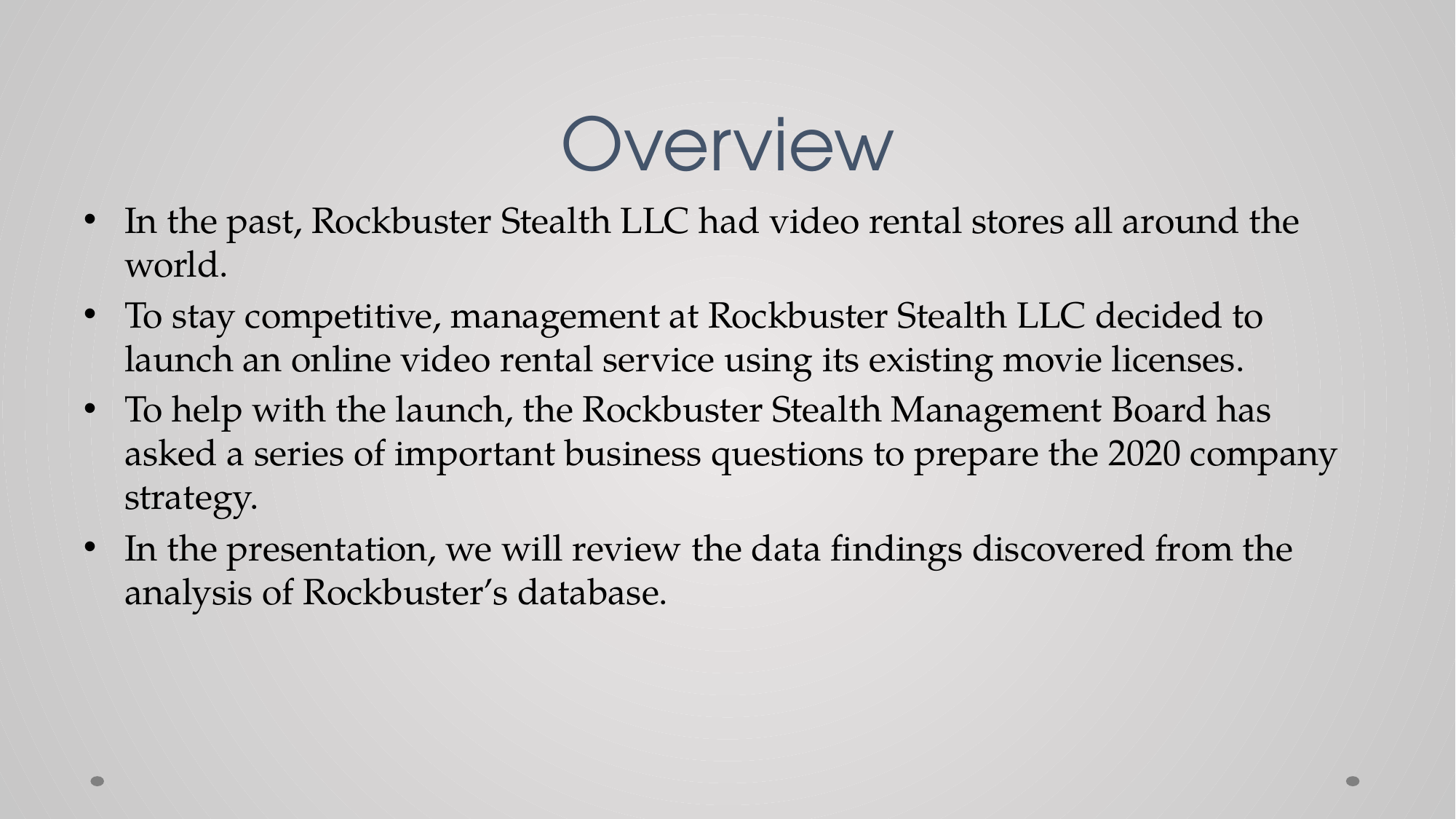

# Overview
In the past, Rockbuster Stealth LLC had video rental stores all around the world.
To stay competitive, management at Rockbuster Stealth LLC decided to launch an online video rental service using its existing movie licenses.
To help with the launch, the Rockbuster Stealth Management Board has asked a series of important business questions to prepare the 2020 company strategy.
In the presentation, we will review the data findings discovered from the analysis of Rockbuster’s database.